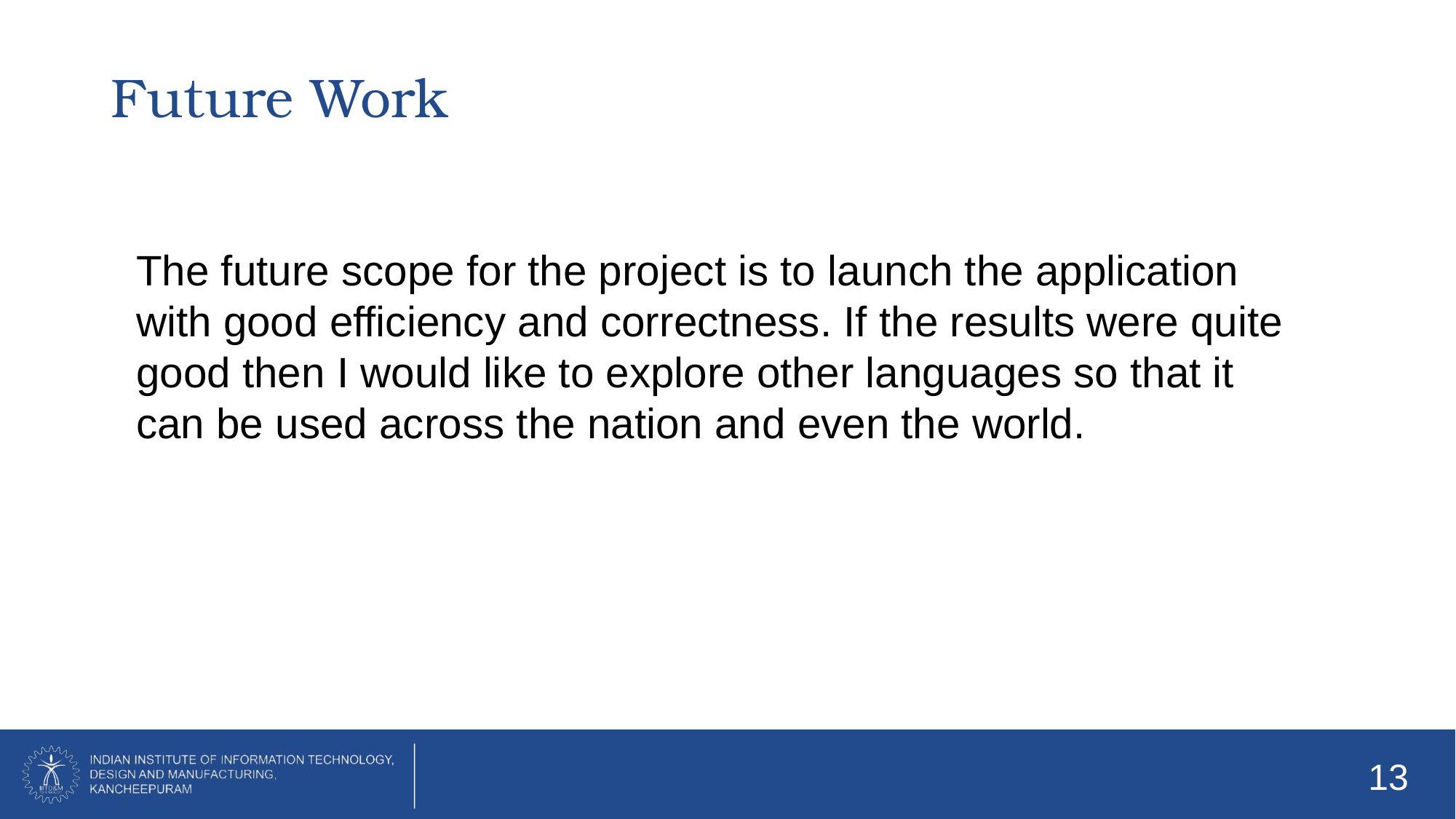

Future Work
The future scope for the project is to launch the application with good efficiency and correctness. If the results were quite good then I would like to explore other languages so that it can be used across the nation and even the world.
13